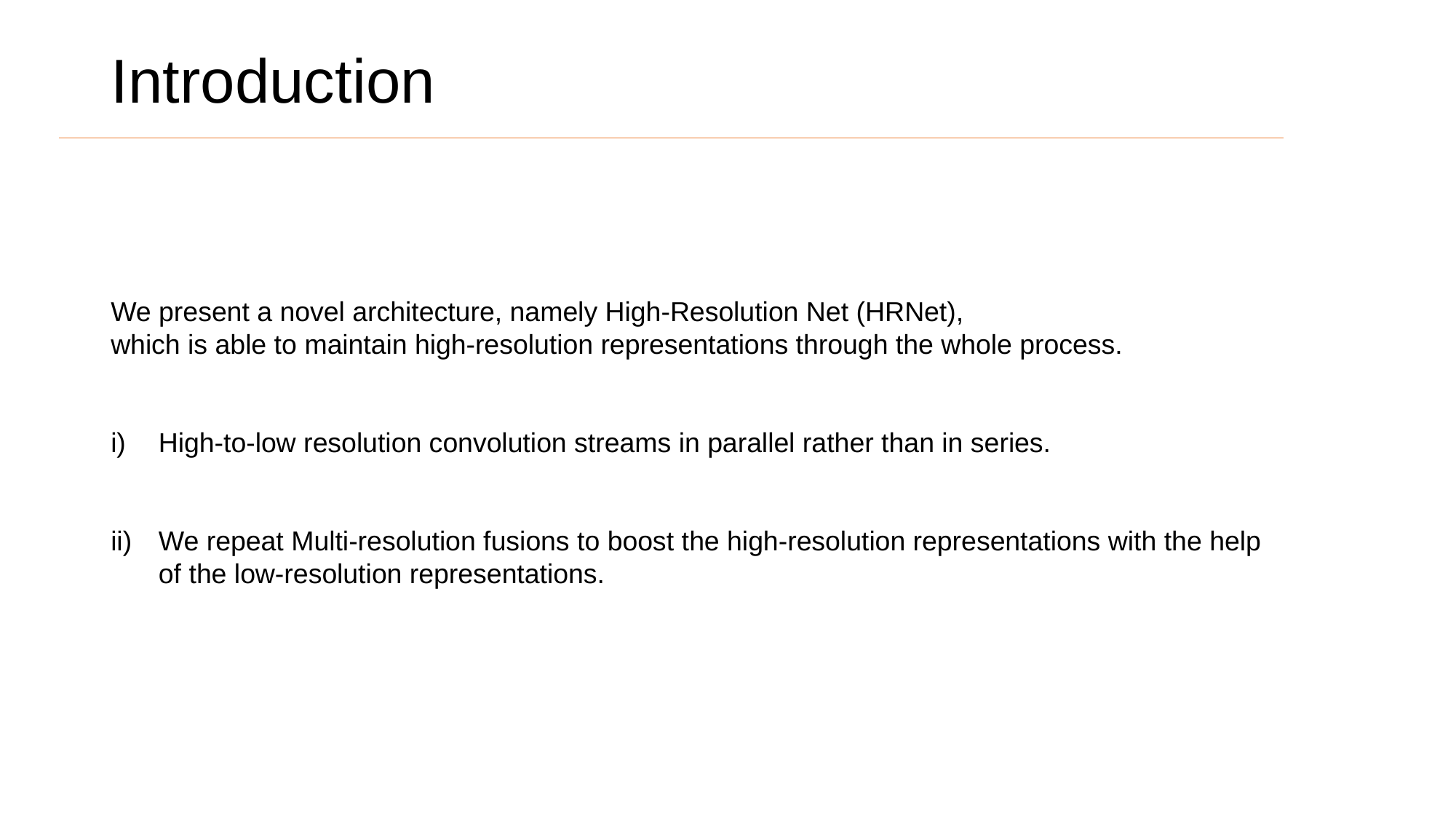

# Introduction
We present a novel architecture, namely High-Resolution Net (HRNet),
which is able to maintain high-resolution representations through the whole process.

High-to-low resolution convolution streams in parallel rather than in series.

We repeat Multi-resolution fusions to boost the high-resolution representations with the help of the low-resolution representations.